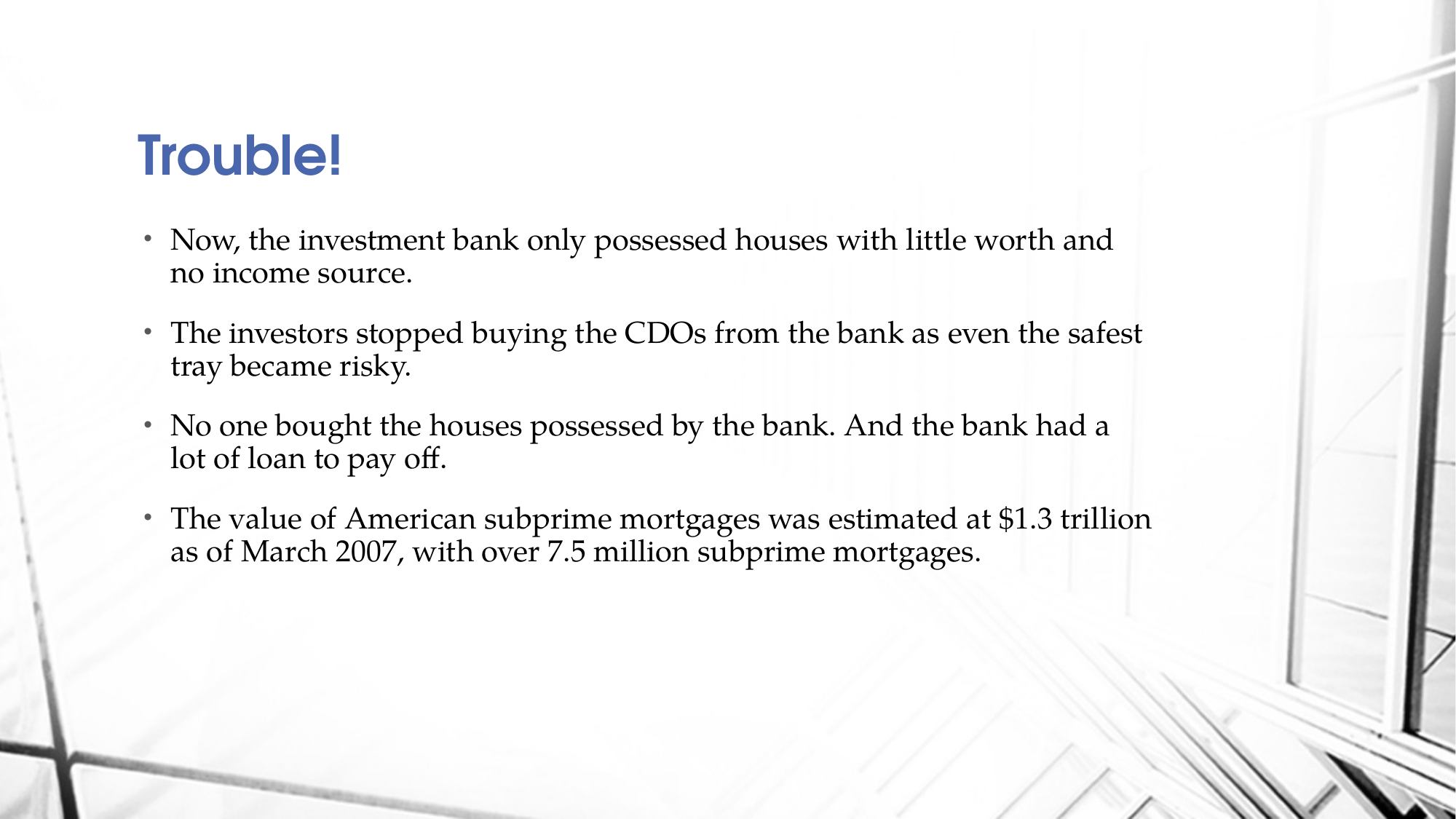

# Trouble!
Now, the investment bank only possessed houses with little worth and no income source.
The investors stopped buying the CDOs from the bank as even the safest tray became risky.
No one bought the houses possessed by the bank. And the bank had a lot of loan to pay off.
The value of American subprime mortgages was estimated at $1.3 trillion as of March 2007, with over 7.5 million subprime mortgages.